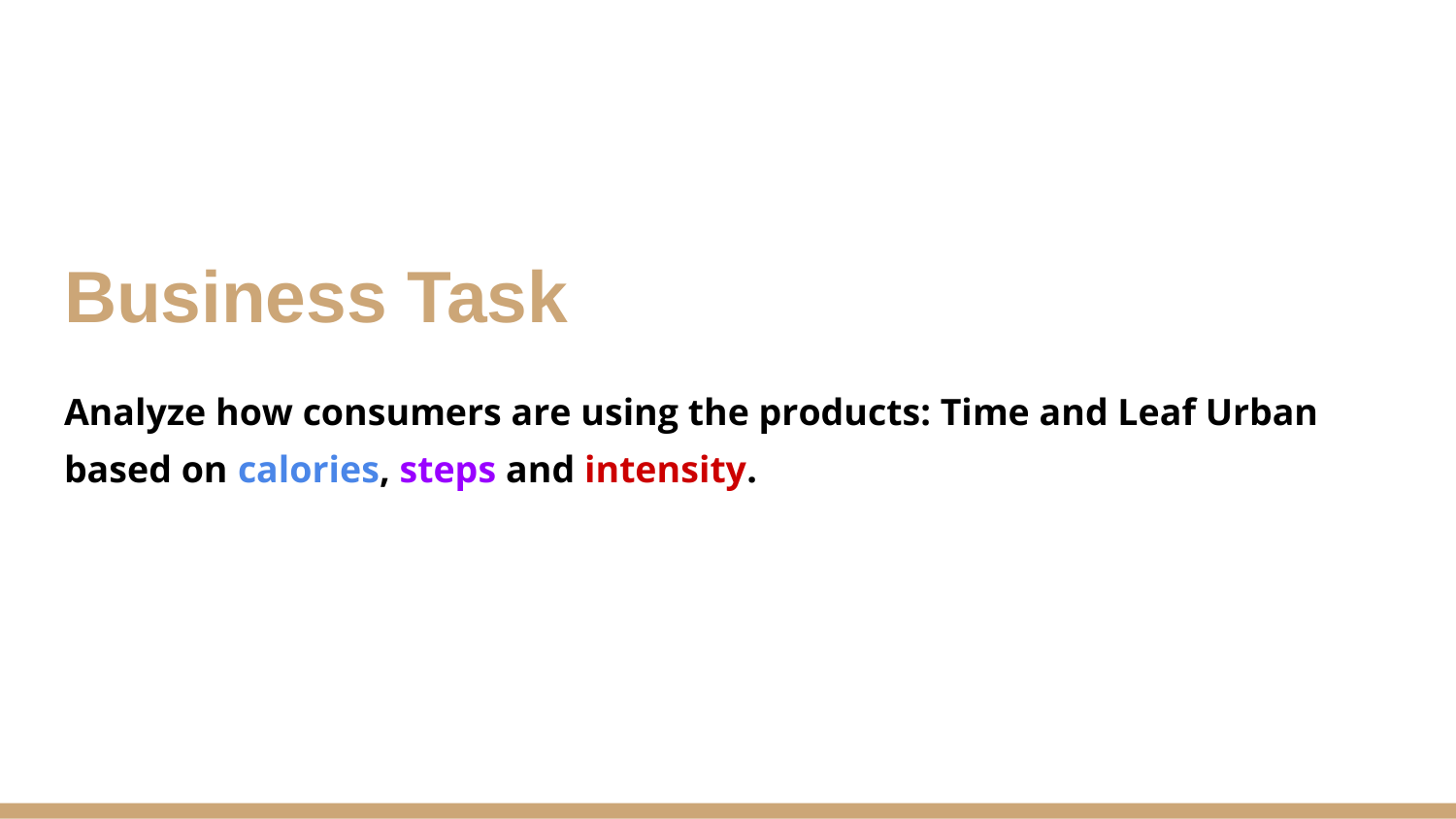

# Business Task
Analyze how consumers are using the products: Time and Leaf Urban  based on calories, steps and intensity.